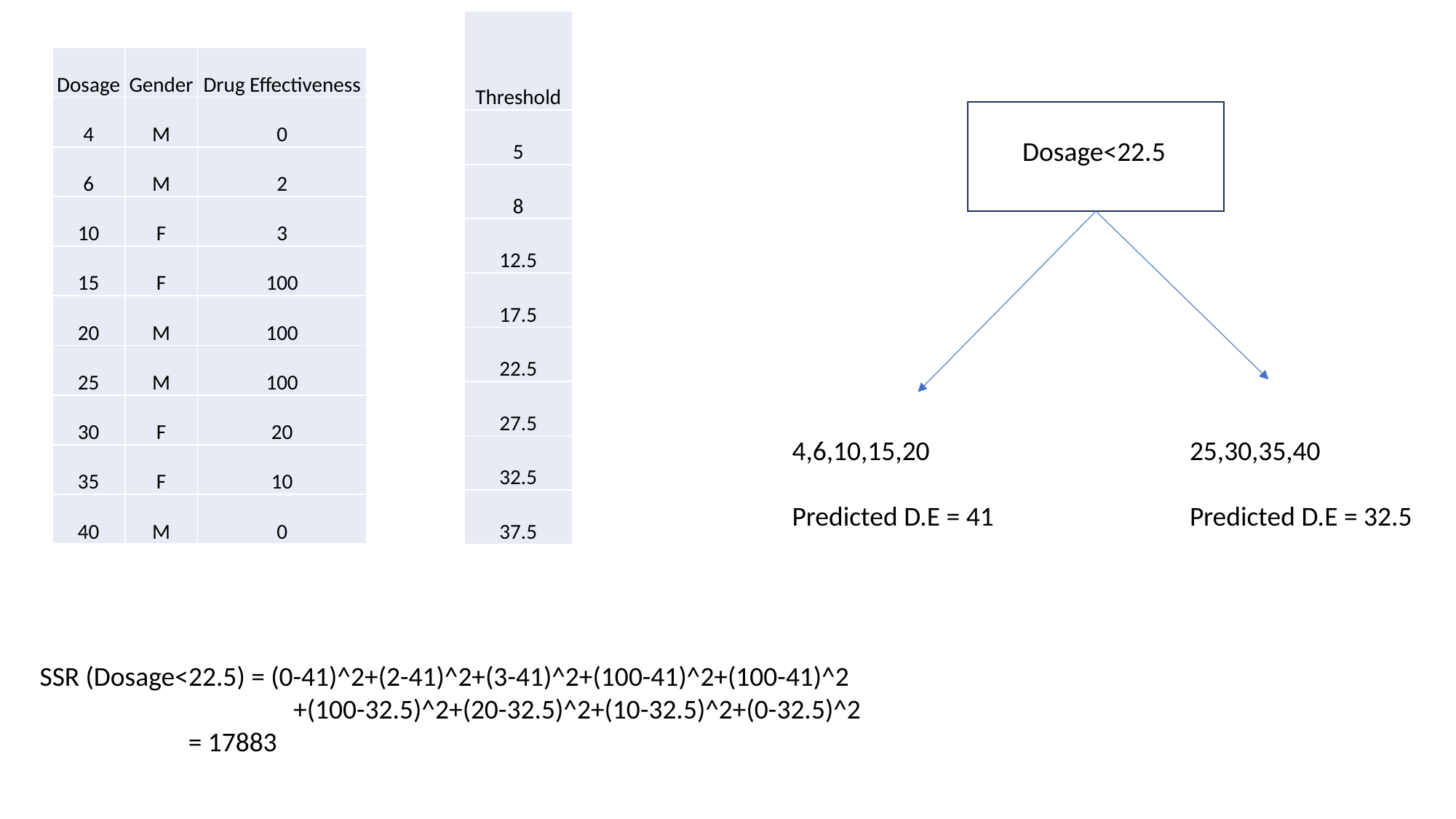

| Threshold |
| --- |
| 5 |
| 8 |
| 12.5 |
| 17.5 |
| 22.5 |
| 27.5 |
| 32.5 |
| 37.5 |
| Dosage | Gender | Drug Effectiveness |
| --- | --- | --- |
| 4 | M | 0 |
| 6 | M | 2 |
| 10 | F | 3 |
| 15 | F | 100 |
| 20 | M | 100 |
| 25 | M | 100 |
| 30 | F | 20 |
| 35 | F | 10 |
| 40 | M | 0 |

Dosage<22.5
4,6,10,15,20

Predicted D.E = 41
25,30,35,40

Predicted D.E = 32.5
SSR (Dosage<22.5) = (0-41)^2+(2-41)^2+(3-41)^2+(100-41)^2+(100-41)^2
                                         +(100-32.5)^2+(20-32.5)^2+(10-32.5)^2+(0-32.5)^2
                        = 17883